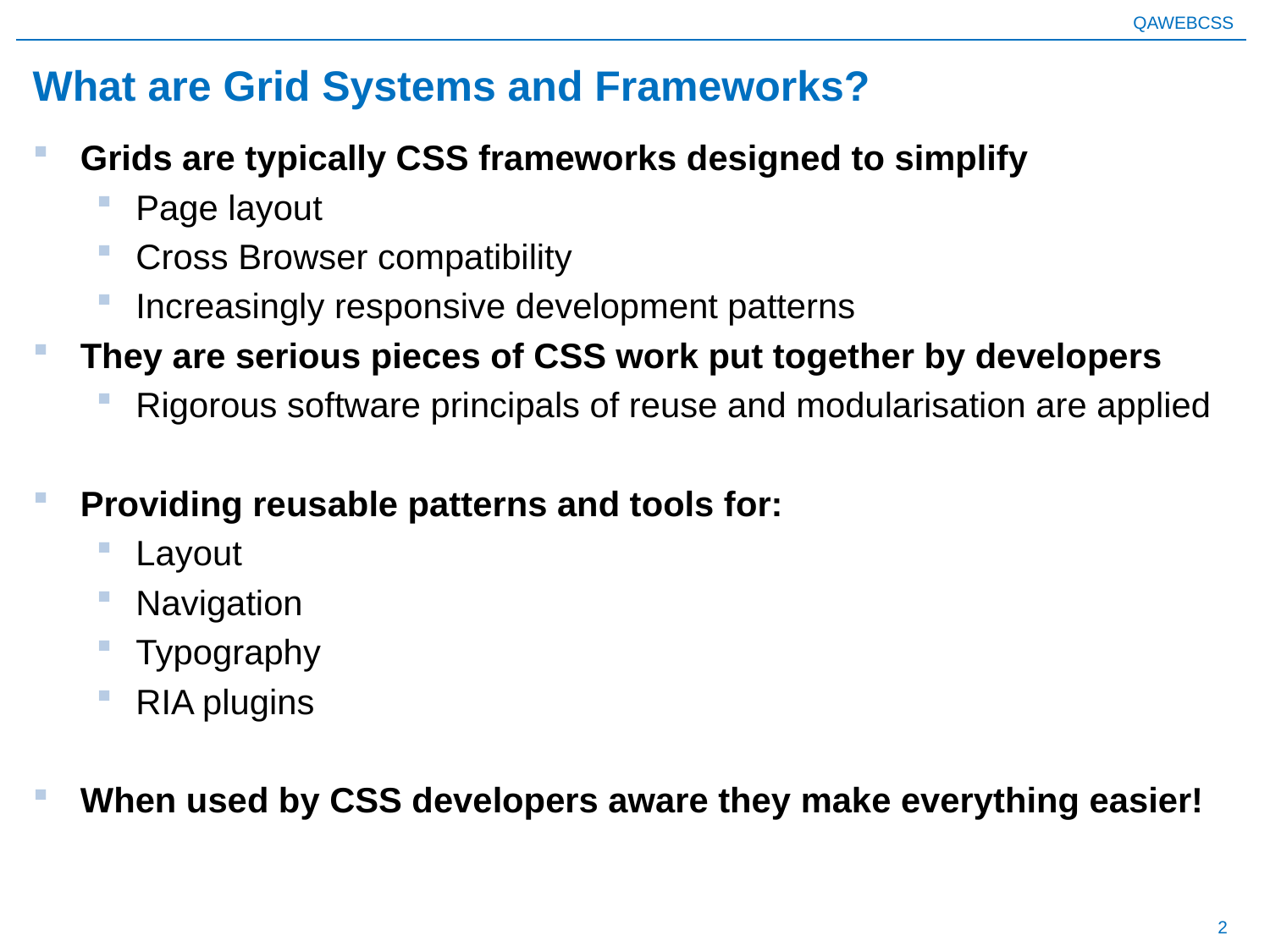

# What are Grid Systems and Frameworks?
Grids are typically CSS frameworks designed to simplify
Page layout
Cross Browser compatibility
Increasingly responsive development patterns
They are serious pieces of CSS work put together by developers
Rigorous software principals of reuse and modularisation are applied

Providing reusable patterns and tools for:
Layout
Navigation
Typography
RIA plugins

When used by CSS developers aware they make everything easier!